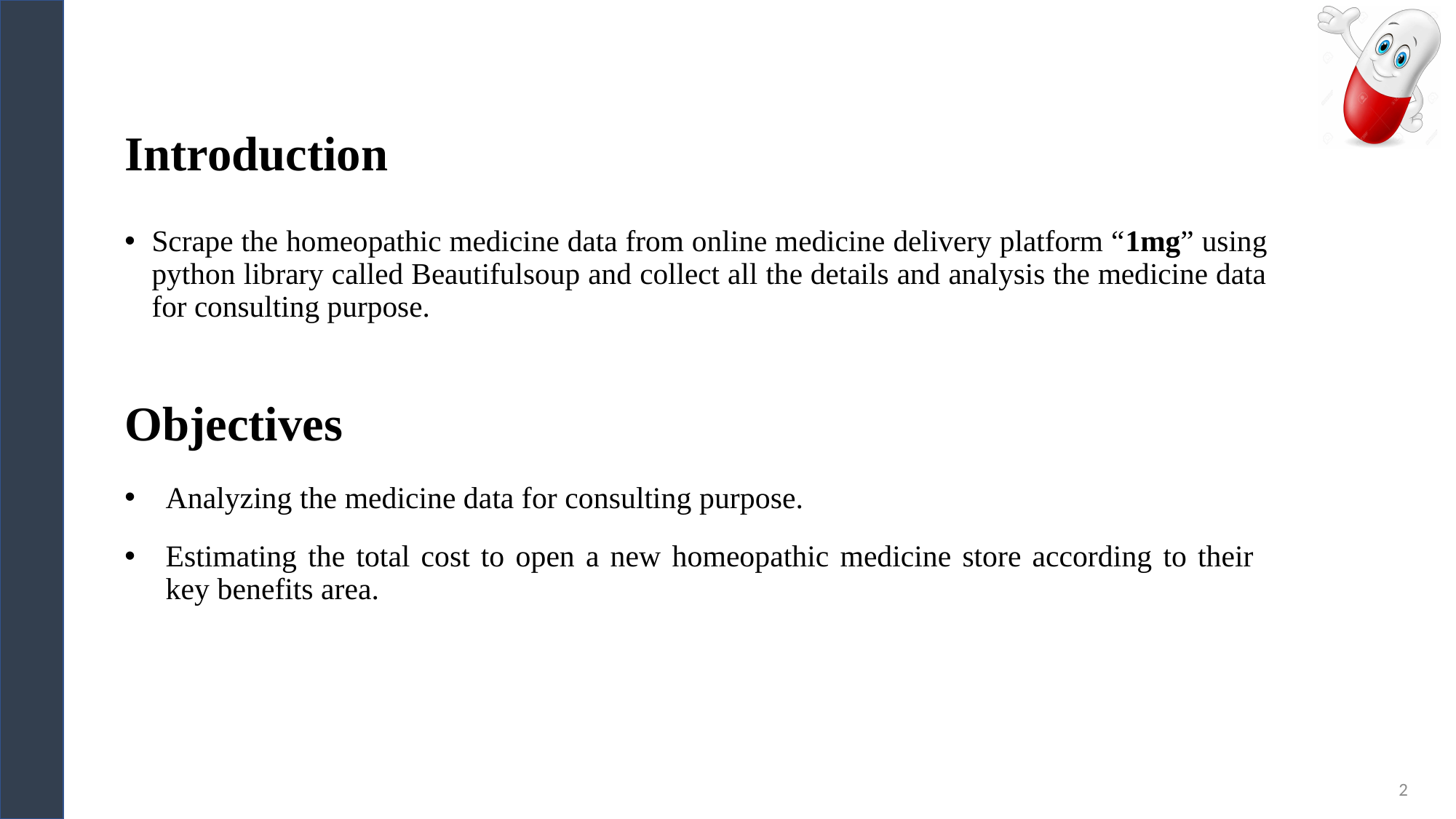

# Introduction

Scrape the homeopathic medicine data from online medicine delivery platform “1mg” using python library called Beautifulsoup and collect all the details and analysis the medicine data for consulting purpose.
Objectives
Analyzing the medicine data for consulting purpose.
Estimating the total cost to open a new homeopathic medicine store according to their key benefits area.
2